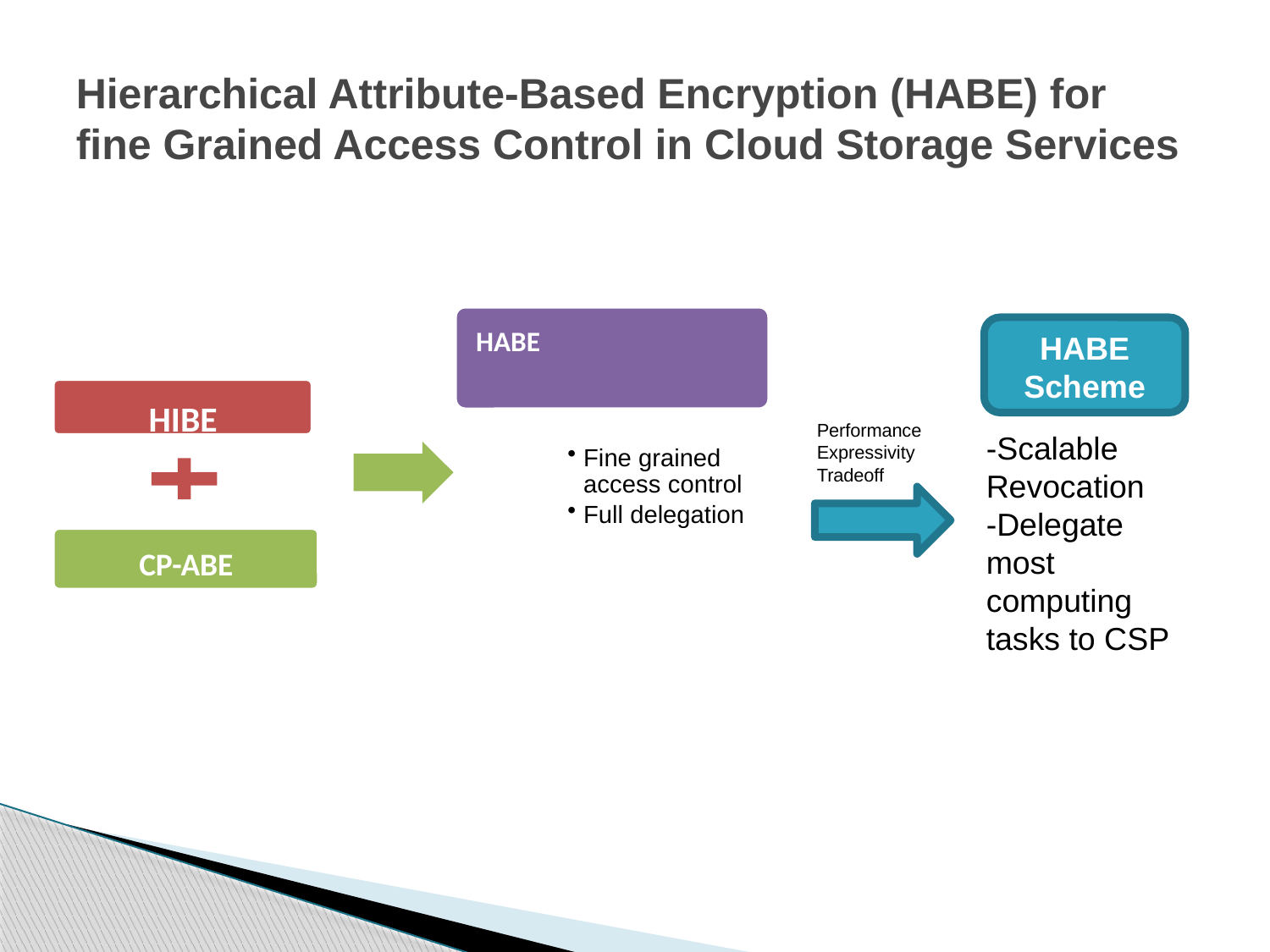

# Hierarchical Attribute-Based Encryption (HABE) for fine Grained Access Control in Cloud Storage Services
HIBE

CP-ABE

HABE

Fine grained access control
Full delegation
HABE Scheme

Performance Expressivity Tradeoff
-Scalable
Revocation
-Delegate most computing tasks to CSP